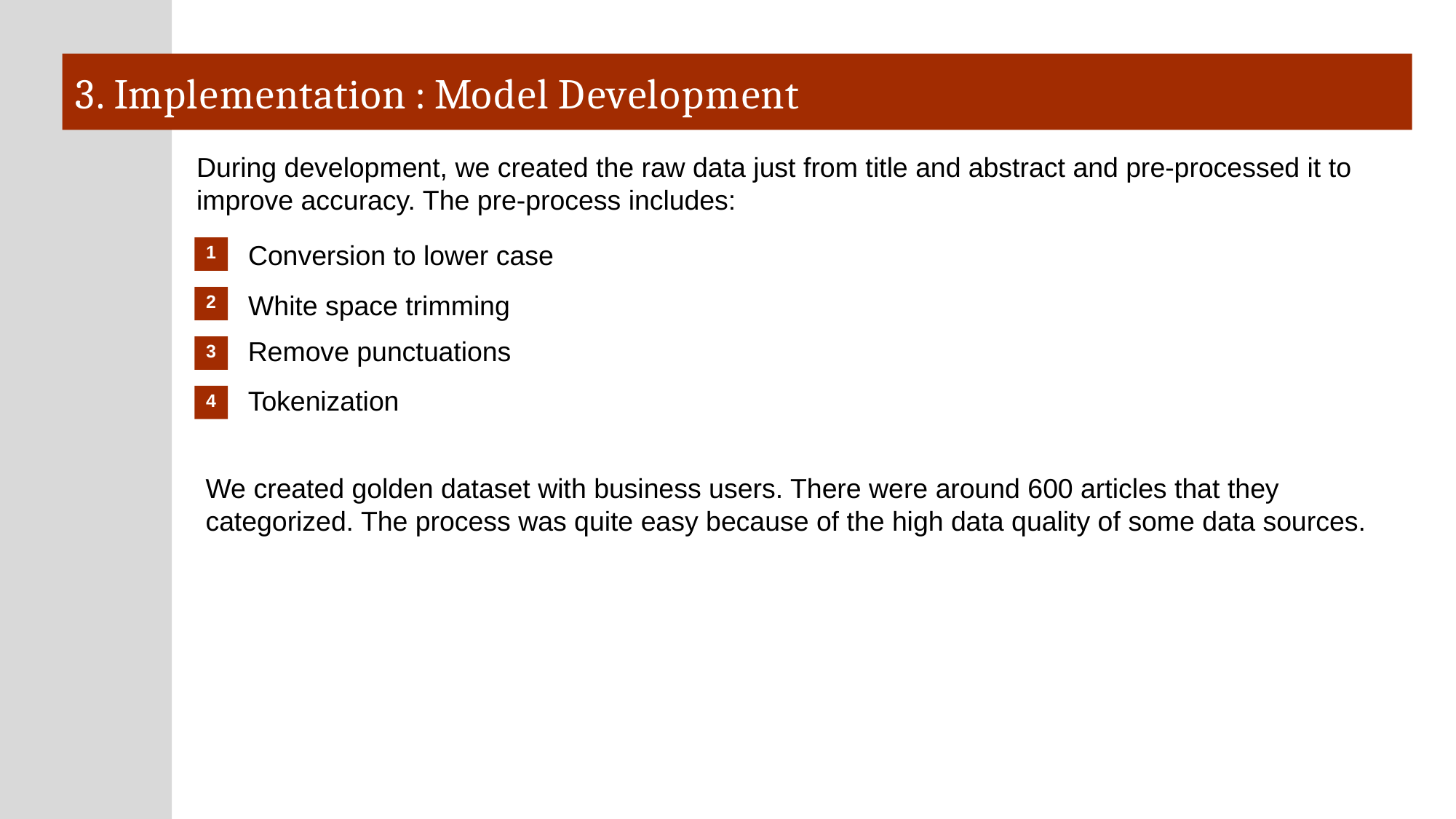

# 3. Implementation : Model Development
During development, we created the raw data just from title and abstract and pre-processed it to improve accuracy. The pre-process includes:
Conversion to lower case
1

White space trimming
2

Remove punctuations
3

Tokenization
4

We created golden dataset with business users. There were around 600 articles that they categorized. The process was quite easy because of the high data quality of some data sources.